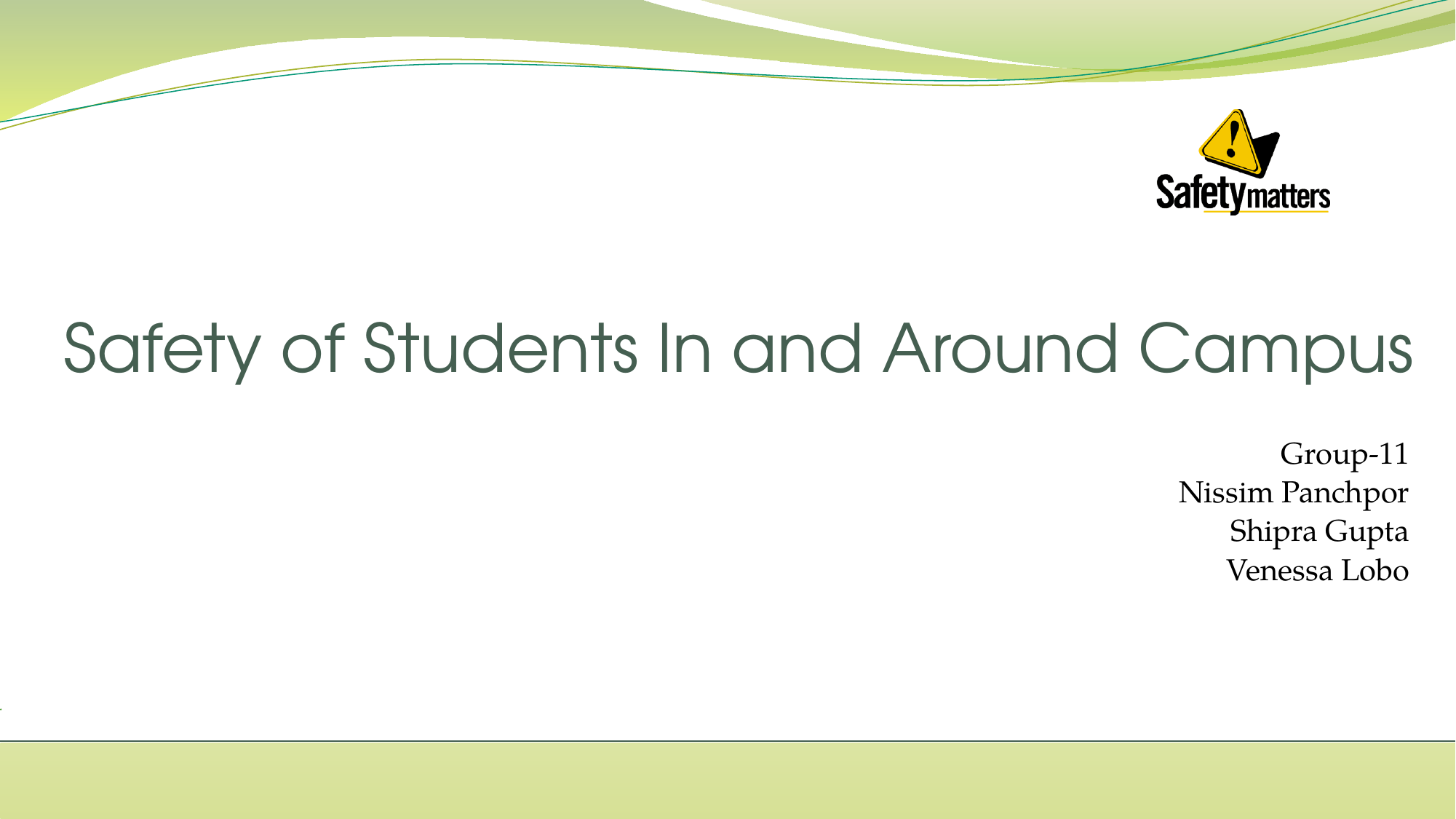

# Safety of Students In and Around Campus

Group-11
Nissim Panchpor
Shipra Gupta
Venessa Lobo